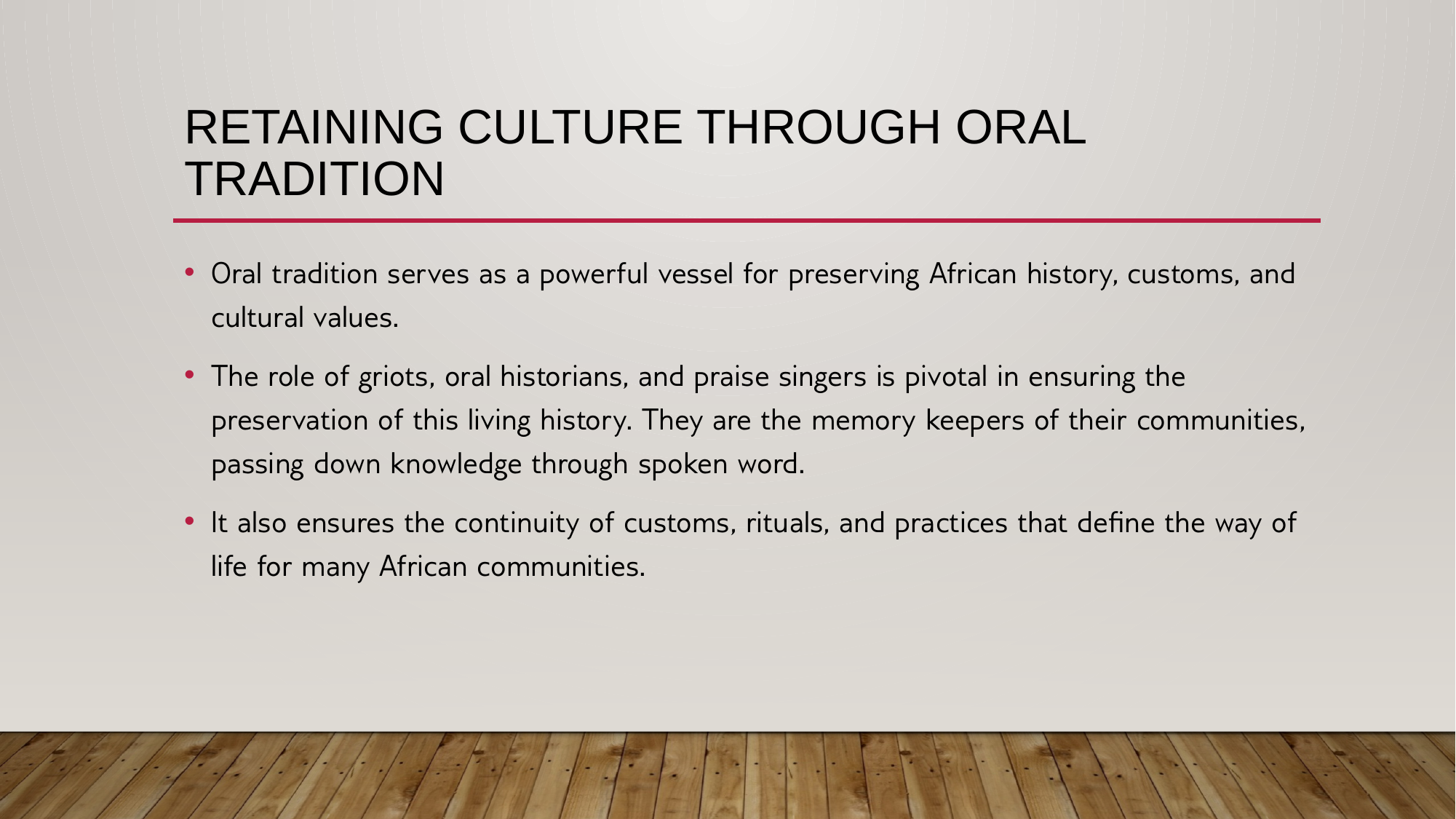

# RETAINING CULTURE THROUGH Oral tradition
Oral tradition serves as a powerful vessel for preserving African history, customs, and cultural values.
The role of griots, oral historians, and praise singers is pivotal in ensuring the preservation of this living history. They are the memory keepers of their communities, passing down knowledge through spoken word.
It also ensures the continuity of customs, rituals, and practices that define the way of life for many African communities.